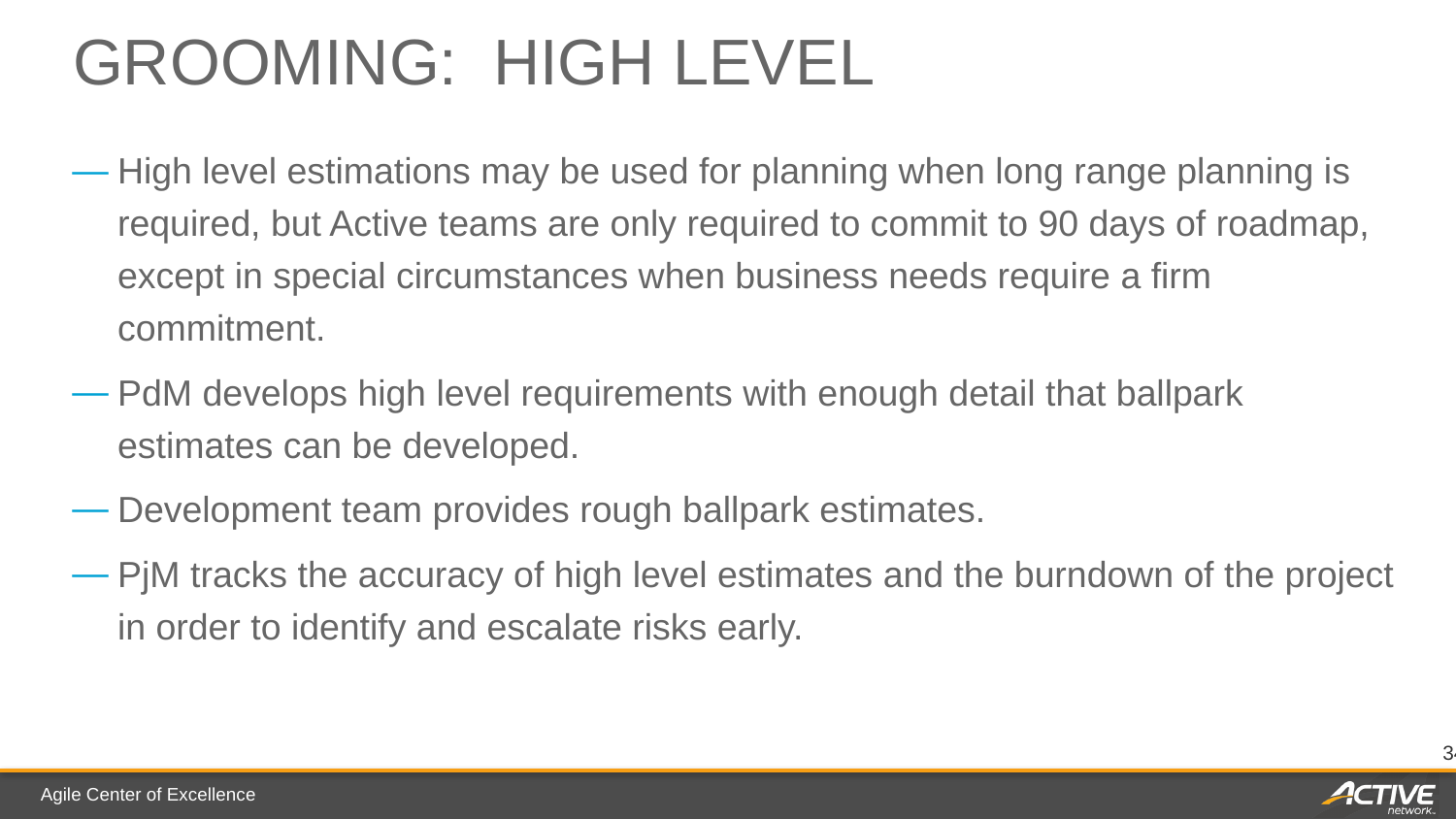

# Grooming:  high level
High level estimations may be used for planning when long range planning is required, but Active teams are only required to commit to 90 days of roadmap, except in special circumstances when business needs require a firm commitment.
PdM develops high level requirements with enough detail that ballpark estimates can be developed.
Development team provides rough ballpark estimates.
PjM tracks the accuracy of high level estimates and the burndown of the project in order to identify and escalate risks early.